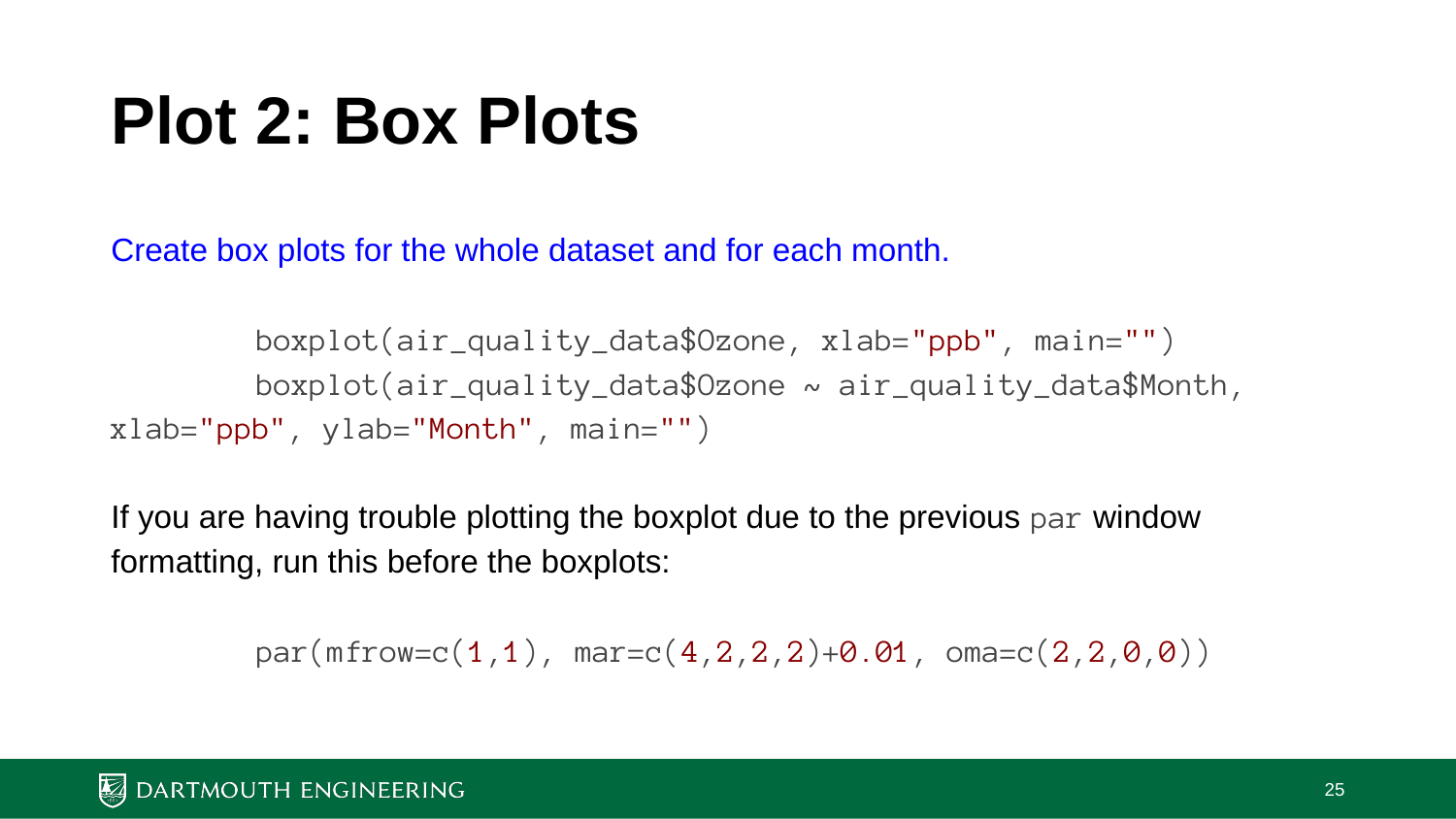

# Plot 2: Box Plots
Create box plots for the whole dataset and for each month.
	boxplot(air_quality_data$Ozone, xlab="ppb", main="")
	boxplot(air_quality_data$Ozone ~ air_quality_data$Month, xlab="ppb", ylab="Month", main="")
If you are having trouble plotting the boxplot due to the previous par window formatting, run this before the boxplots:
	par(mfrow=c(1,1), mar=c(4,2,2,2)+0.01, oma=c(2,2,0,0))
25